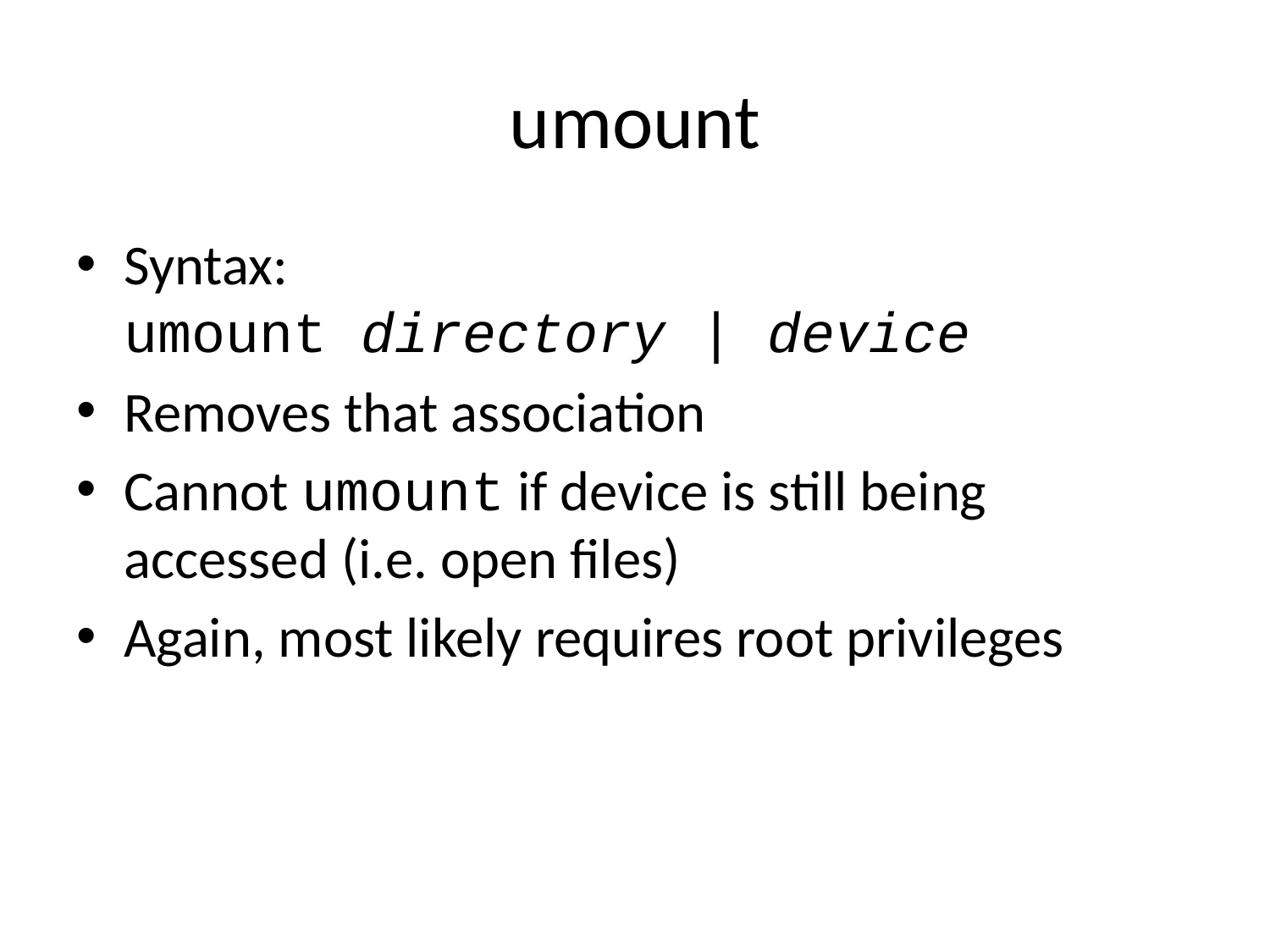

# umount
Syntax:
umount directory | device
Removes that association
Cannot umount if device is still being accessed (i.e. open files)
Again, most likely requires root privileges